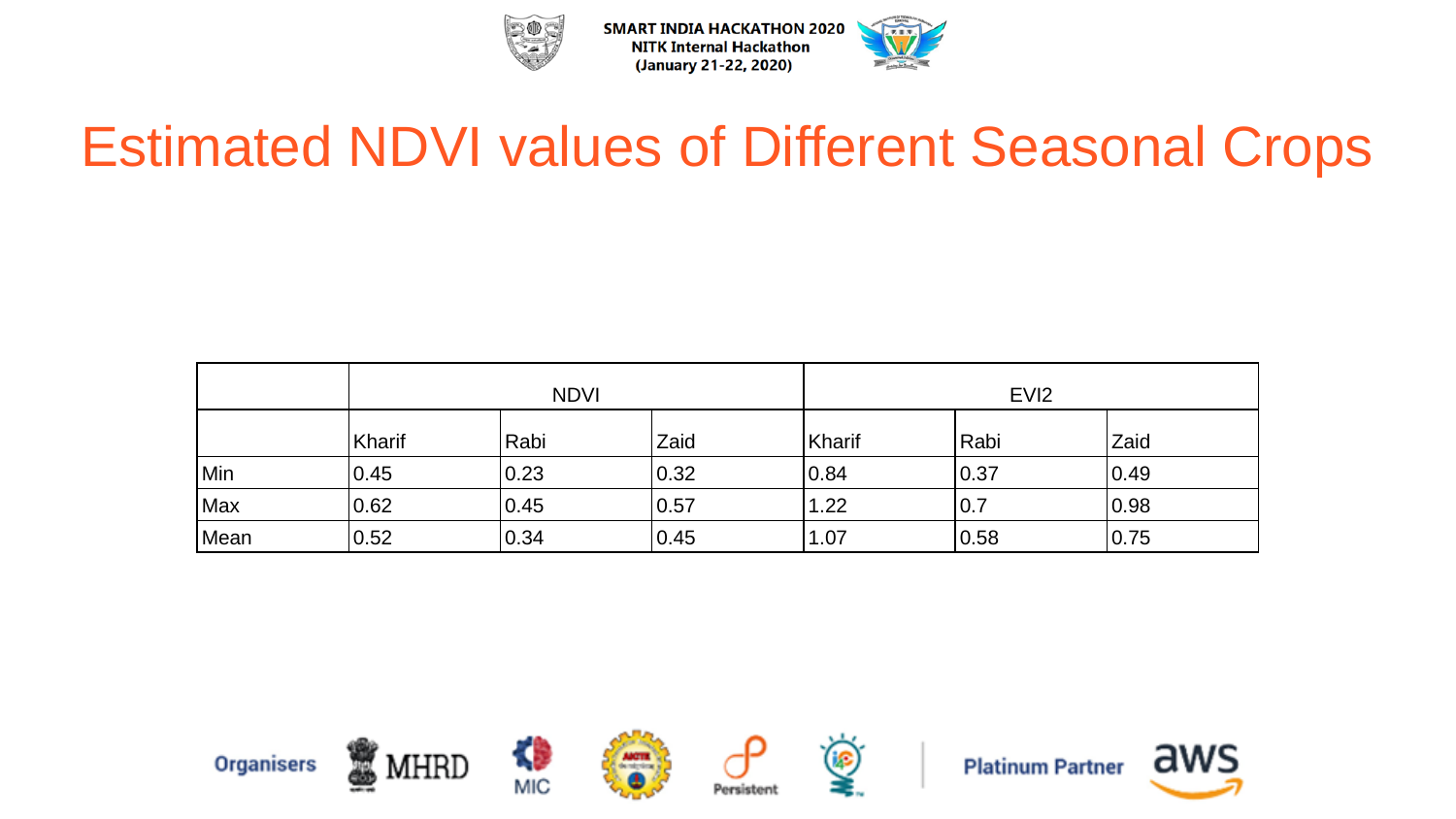

# Estimated NDVI values of Different Seasonal Crops
|  | NDVI |  |  | EVI2 |  |  |
| --- | --- | --- | --- | --- | --- | --- |
|  | Kharif | Rabi | Zaid | Kharif | Rabi | Zaid |
| Min | 0.45 | 0.23 | 0.32 | 0.84 | 0.37 | 0.49 |
| Max | 0.62 | 0.45 | 0.57 | 1.22 | 0.7 | 0.98 |
| Mean | 0.52 | 0.34 | 0.45 | 1.07 | 0.58 | 0.75 |